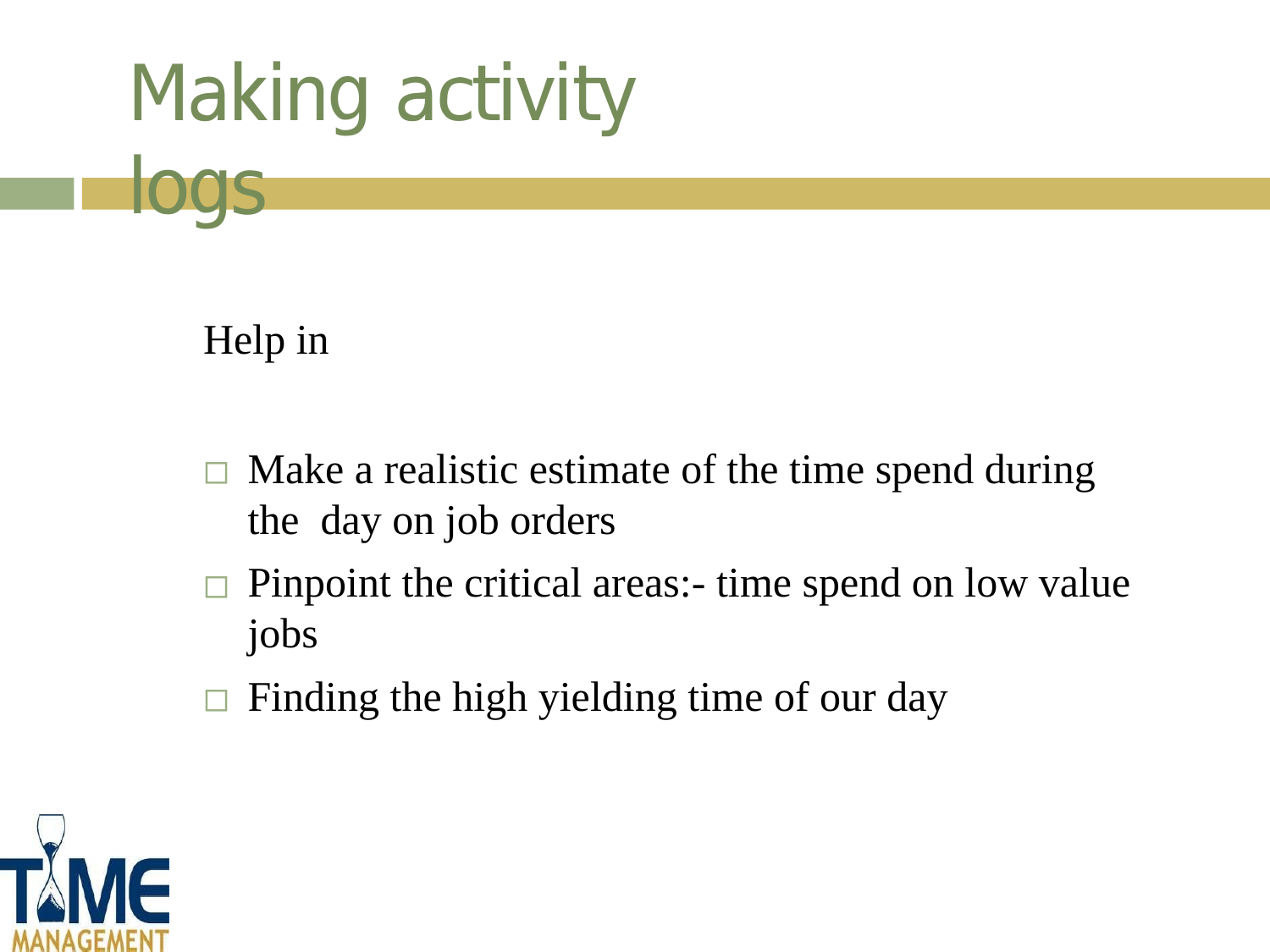

# Making activity logs
Help in

Make a realistic estimate of the time spend during the  day on job orders
Pinpoint the critical areas:- time spend on low value jobs
Finding the high yielding time of our day